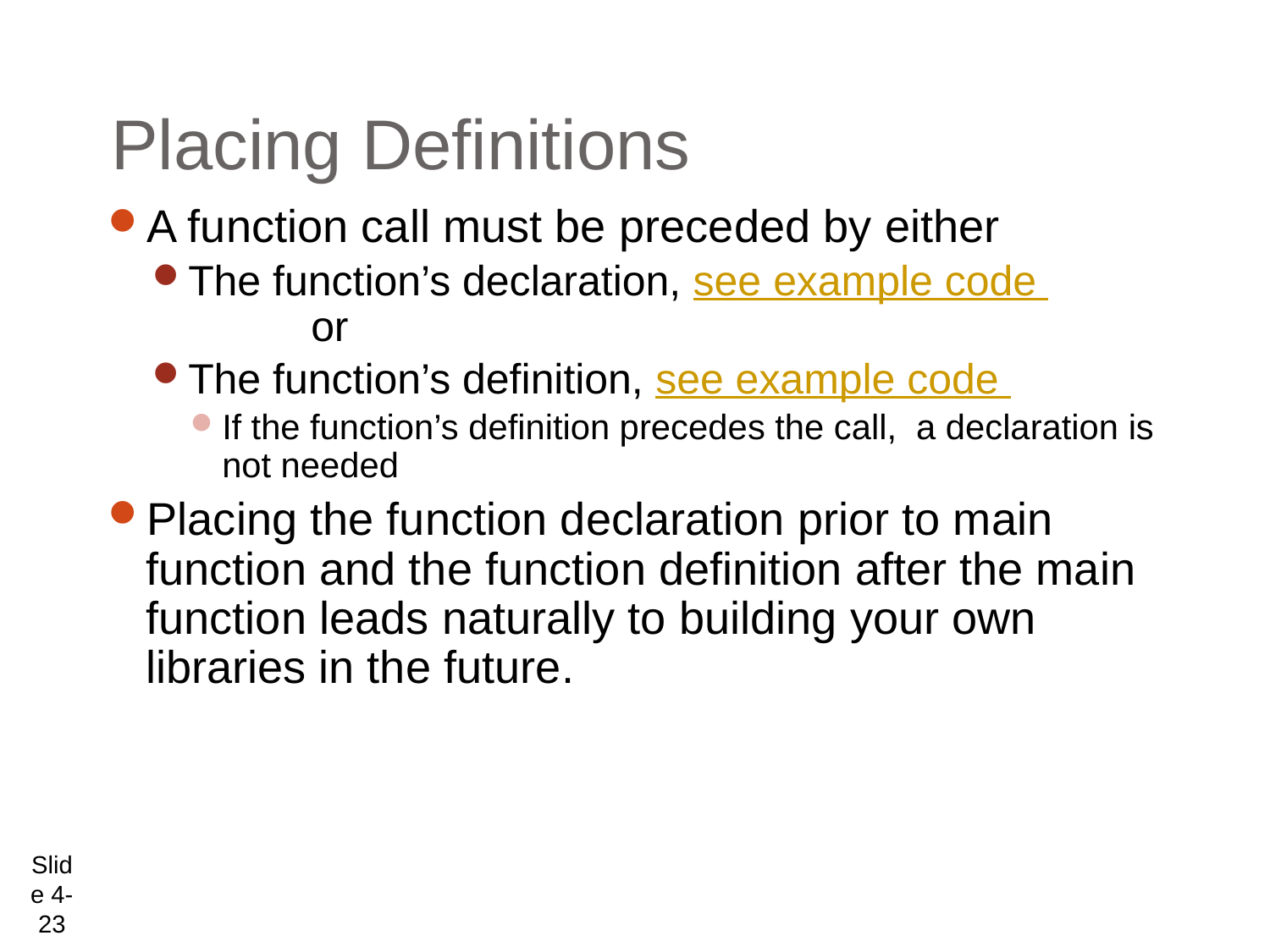

# Placing Definitions
A function call must be preceded by either
The function’s declaration, see example code
	or
The function’s definition, see example code
If the function’s definition precedes the call,  a declaration is not needed
Placing the function declaration prior to main function and the function definition after the main function leads naturally to building your own libraries in the future.
Slide 4- 23